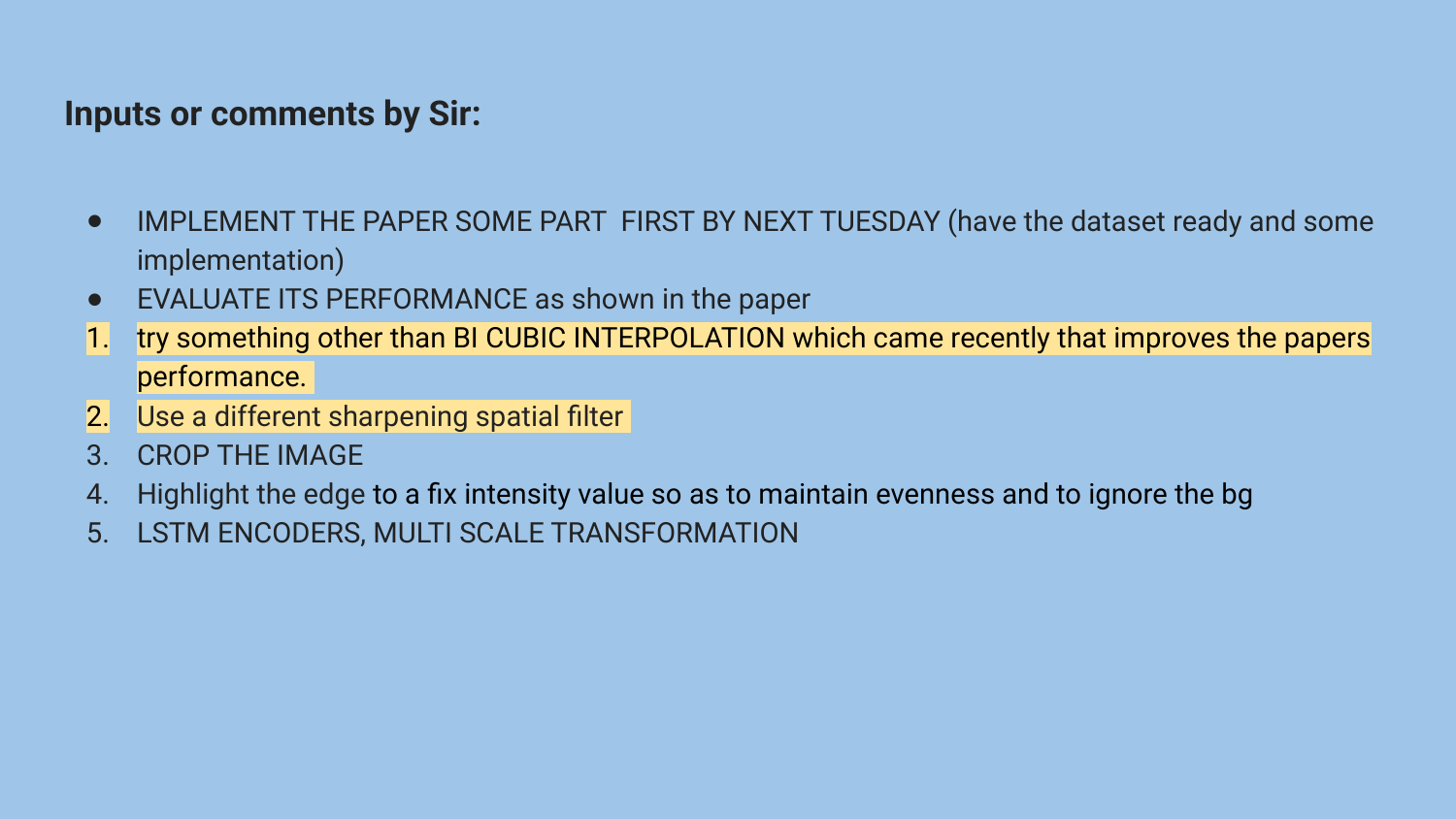

# Inputs or comments by Sir:
IMPLEMENT THE PAPER SOME PART  FIRST BY NEXT TUESDAY (have the dataset ready and some implementation)
EVALUATE ITS PERFORMANCE as shown in the paper
try something other than BI CUBIC INTERPOLATION which came recently that improves the papers performance.
Use a different sharpening spatial filter
CROP THE IMAGE
Highlight the edge to a fix intensity value so as to maintain evenness and to ignore the bg
LSTM ENCODERS, MULTI SCALE TRANSFORMATION